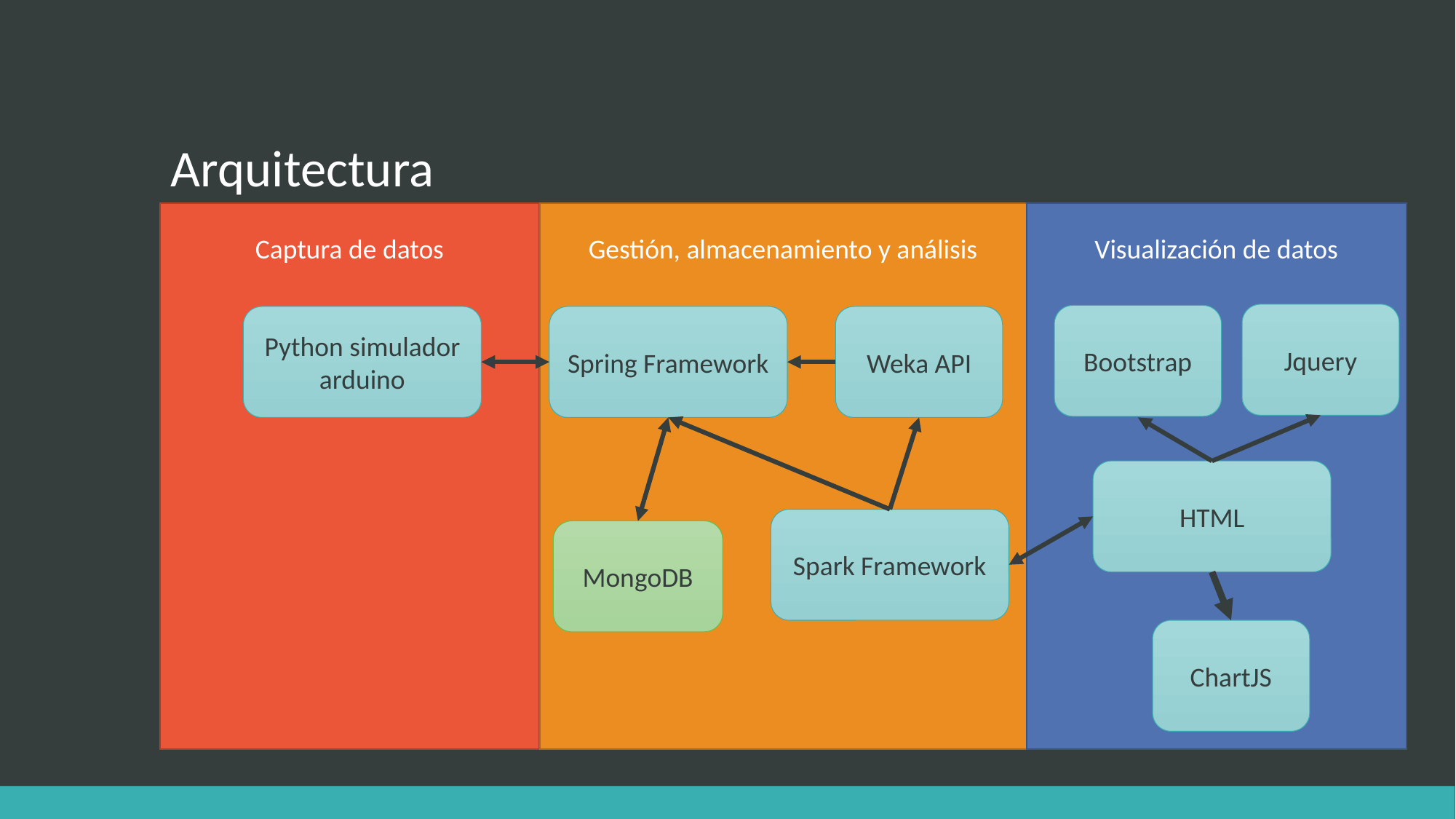

# Arquitectura

Captura de datos
Gestión, almacenamiento y análisis
Visualización de datos
Jquery
Bootstrap
Python simulador arduino
Spring Framework
Weka API
HTML
Spark Framework
MongoDB
ChartJS